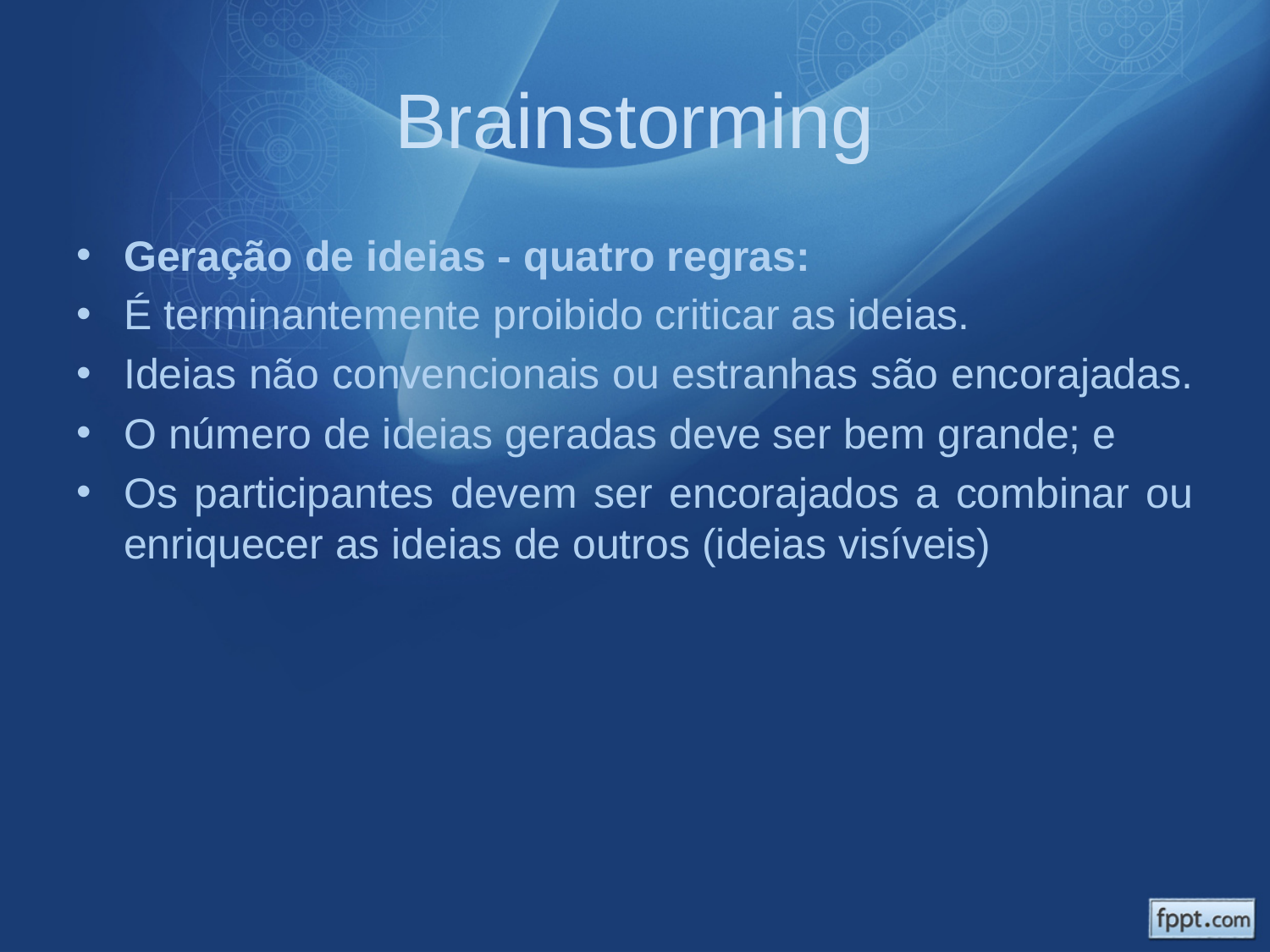

# Brainstorming
Geração de ideias - quatro regras:
É terminantemente proibido criticar as ideias.
Ideias não convencionais ou estranhas são encorajadas.
O número de ideias geradas deve ser bem grande; e
Os participantes devem ser encorajados a combinar ou enriquecer as ideias de outros (ideias visíveis)